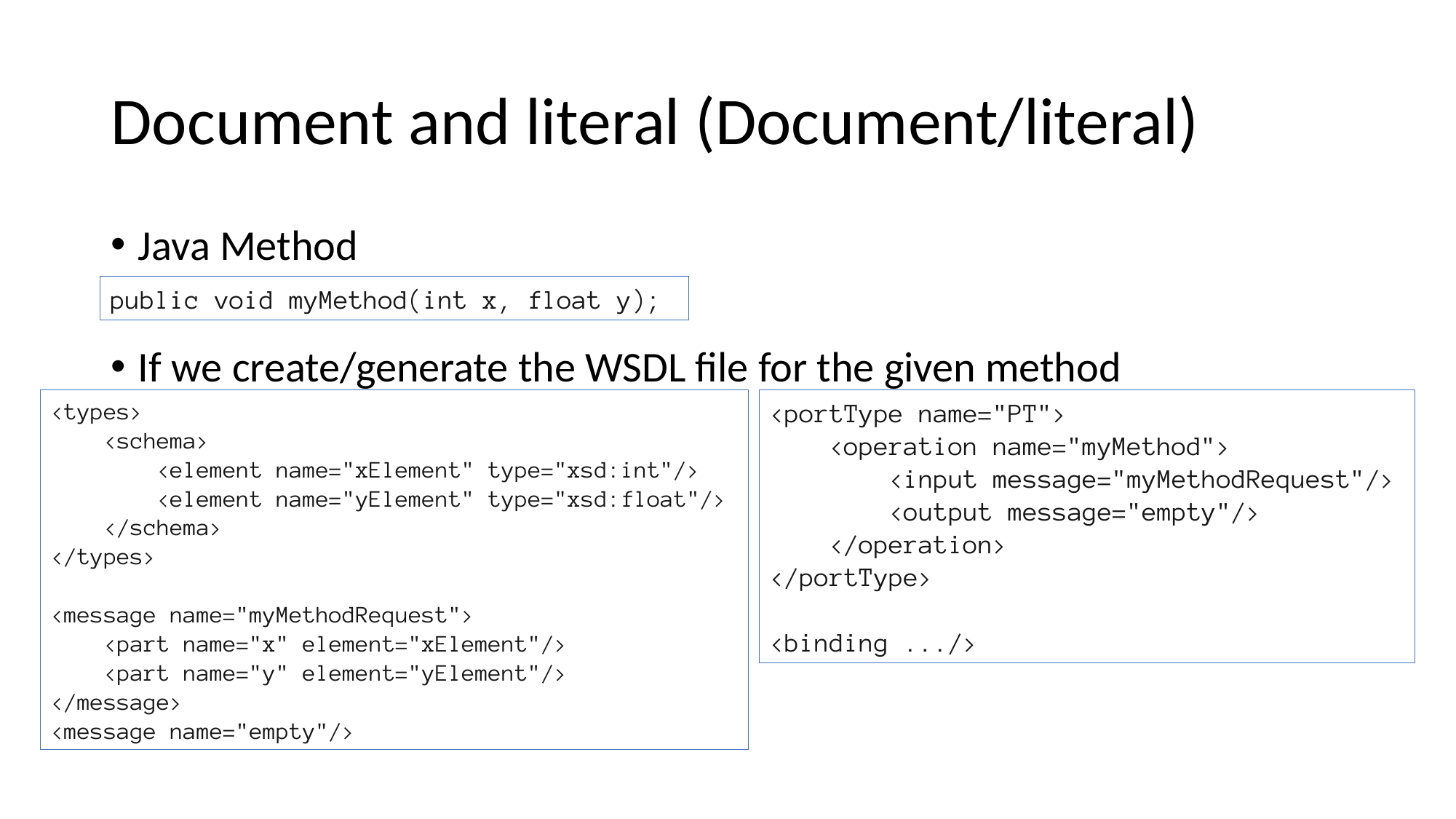

# Document and literal (Document/literal)
Java Method

If we create/generate the WSDL file for the given method

public void myMethod(int x, float y);
<types>
    <schema>
        <element name="xElement" type="xsd:int"/>
        <element name="yElement" type="xsd:float"/>
    </schema>
</types>

<message name="myMethodRequest">
    <part name="x" element="xElement"/>
    <part name="y" element="yElement"/>
</message>
<message name="empty"/>
<portType name="PT">
    <operation name="myMethod">
        <input message="myMethodRequest"/>
        <output message="empty"/>
    </operation>
</portType>

<binding .../>